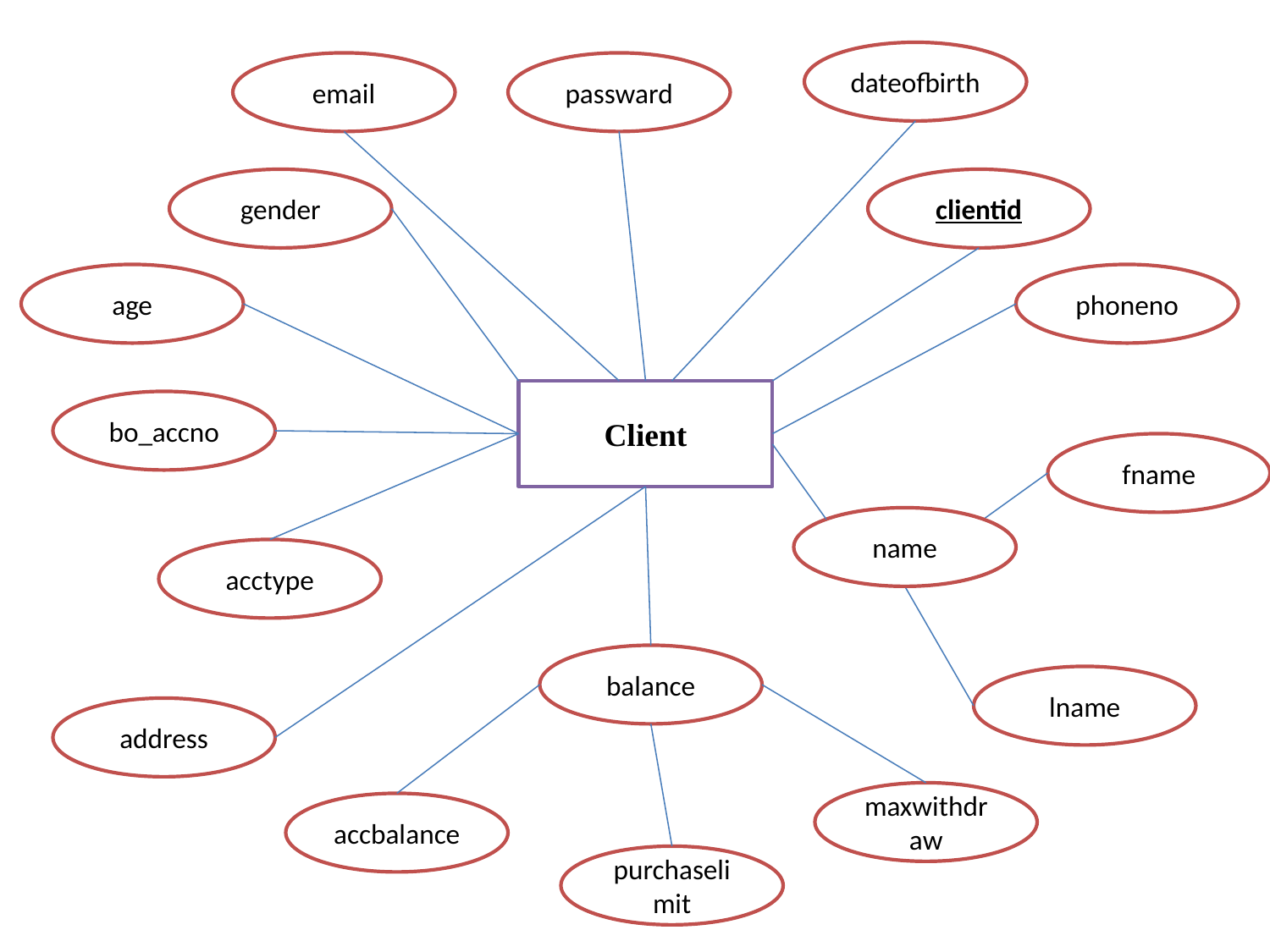

dateofbirth
email
passward
gender
clientid
age
phoneno
Client
bo_accno
fname
name
acctype
balance
lname
address
maxwithdraw
accbalance
purchaselimit